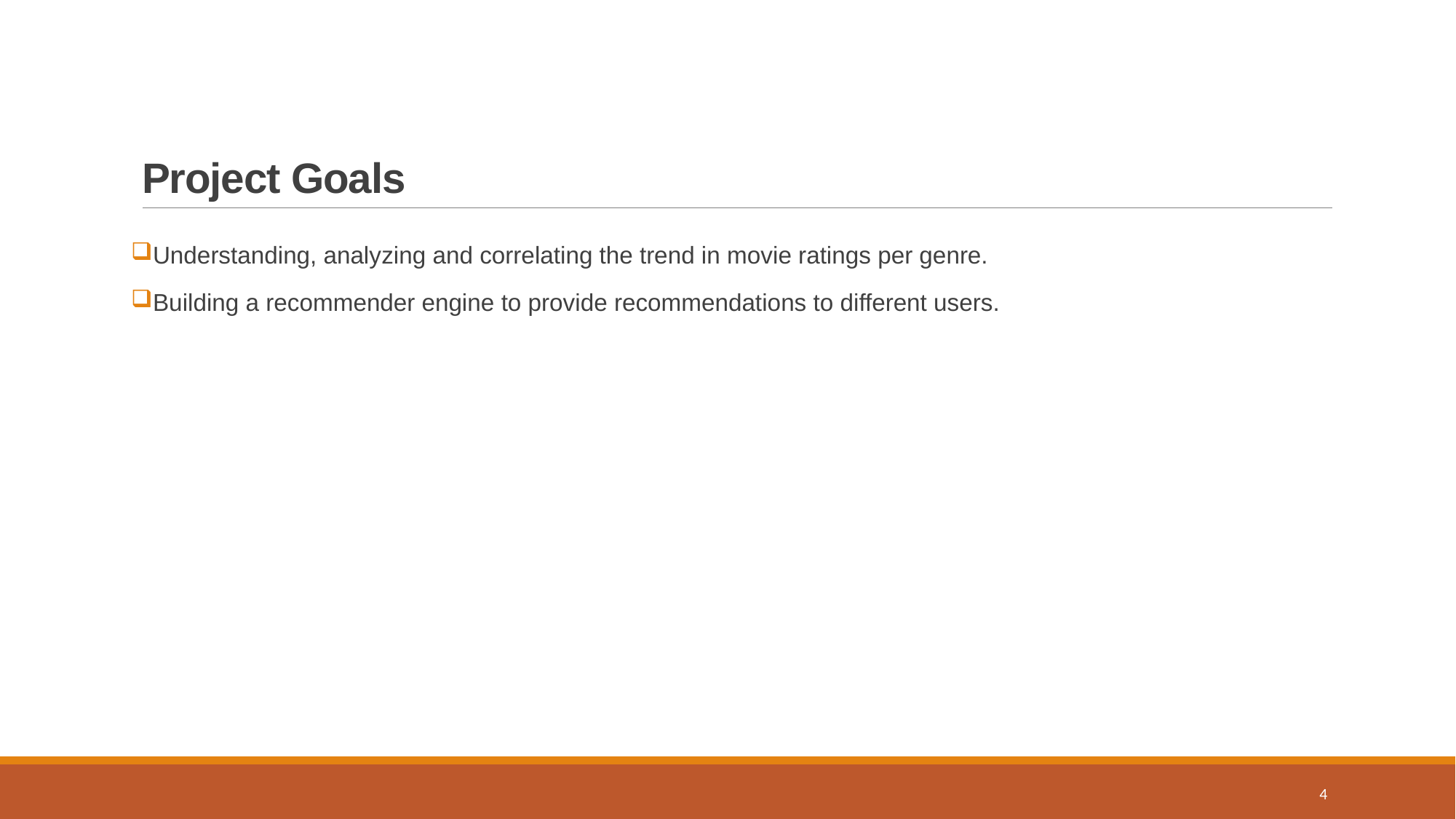

# Project Goals
Understanding, analyzing and correlating the trend in movie ratings per genre.
Building a recommender engine to provide recommendations to different users.

4